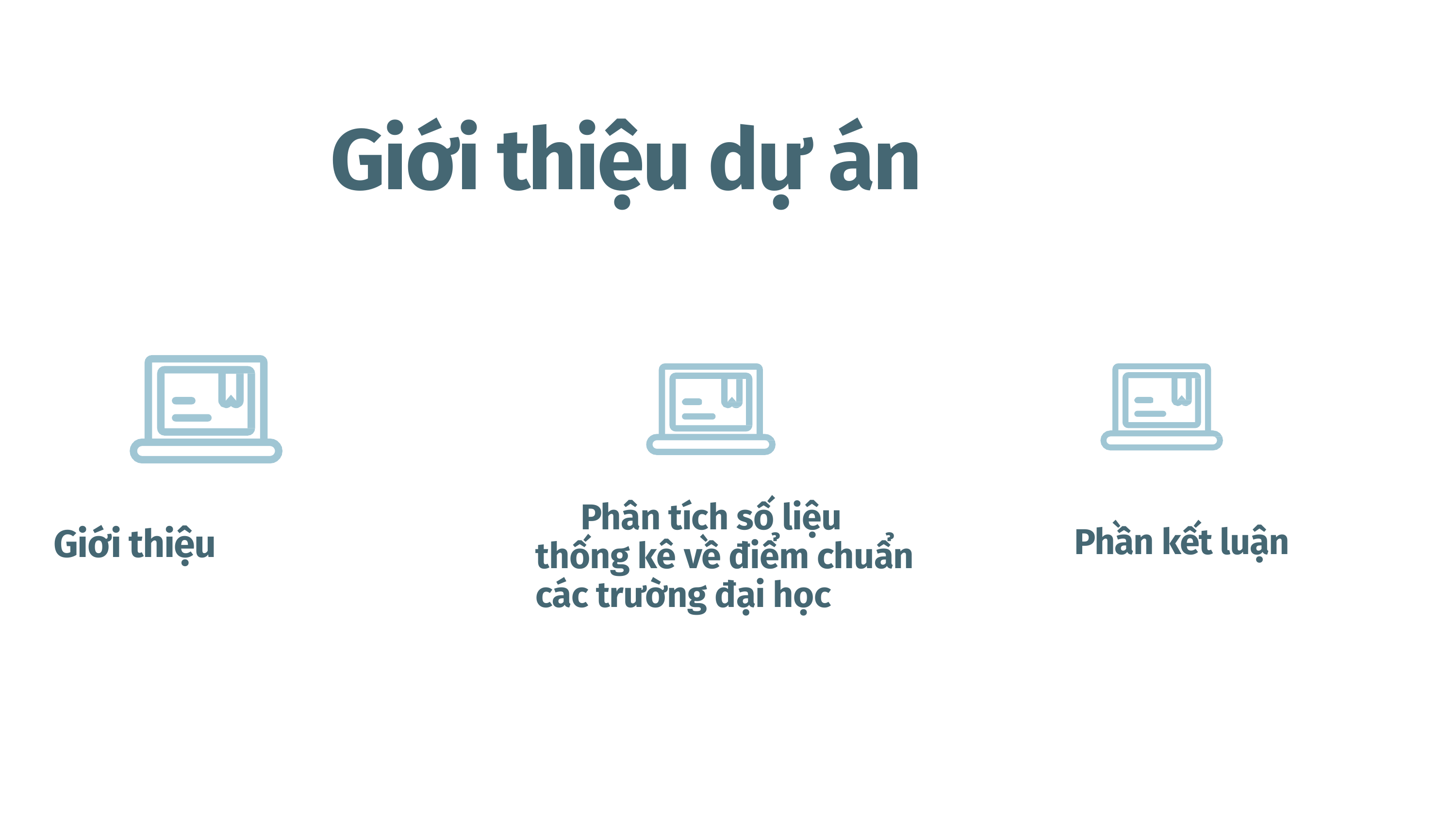

# Giới thiệu dự án

Phân tích số liệu thống kê về điểm chuẩn các trường đại học
Giới thiệu
Phần kết luận